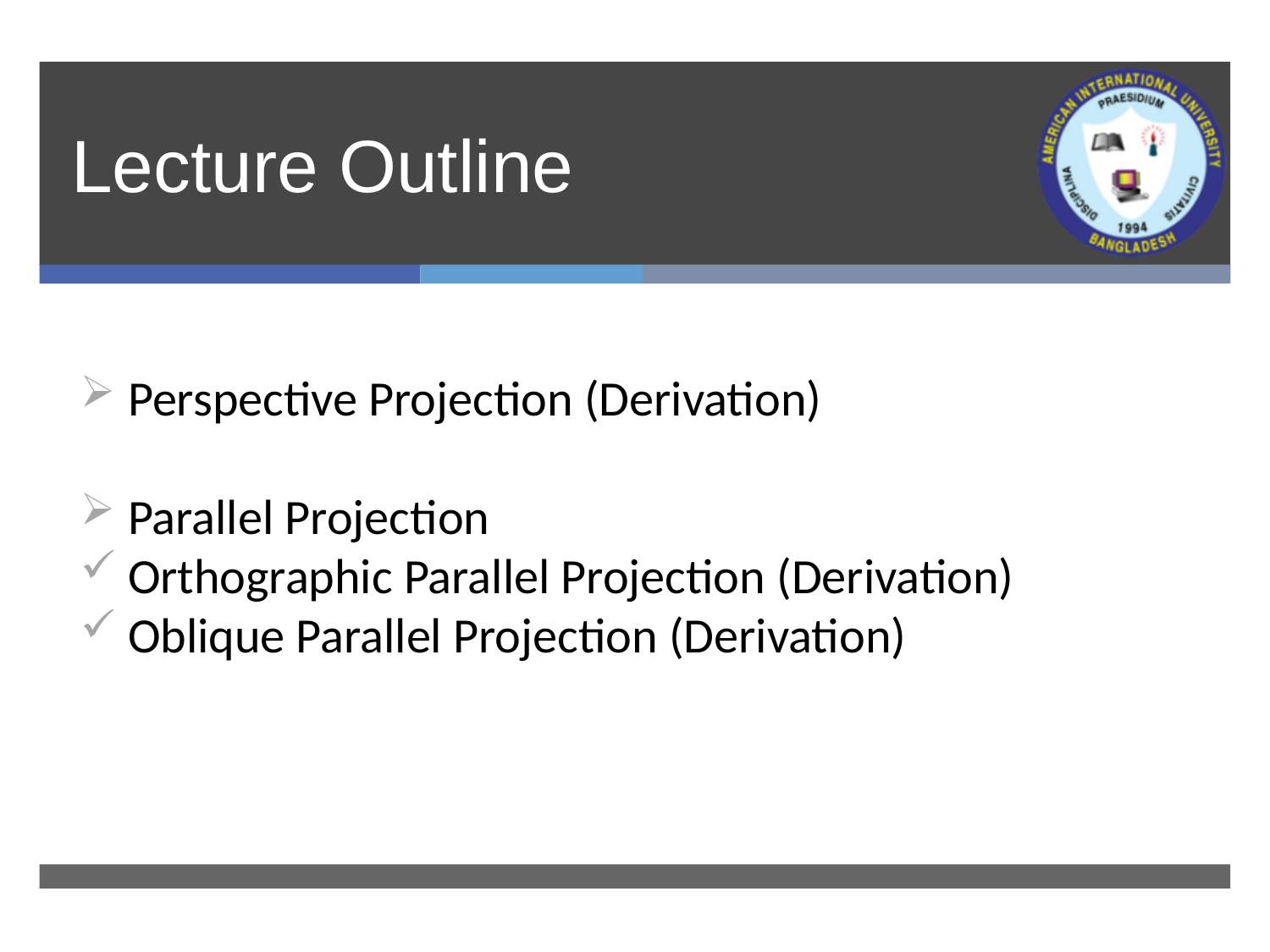

# Lecture Outline

Perspective Projection (Derivation)

Parallel Projection
Orthographic Parallel Projection (Derivation)
Oblique Parallel Projection (Derivation)